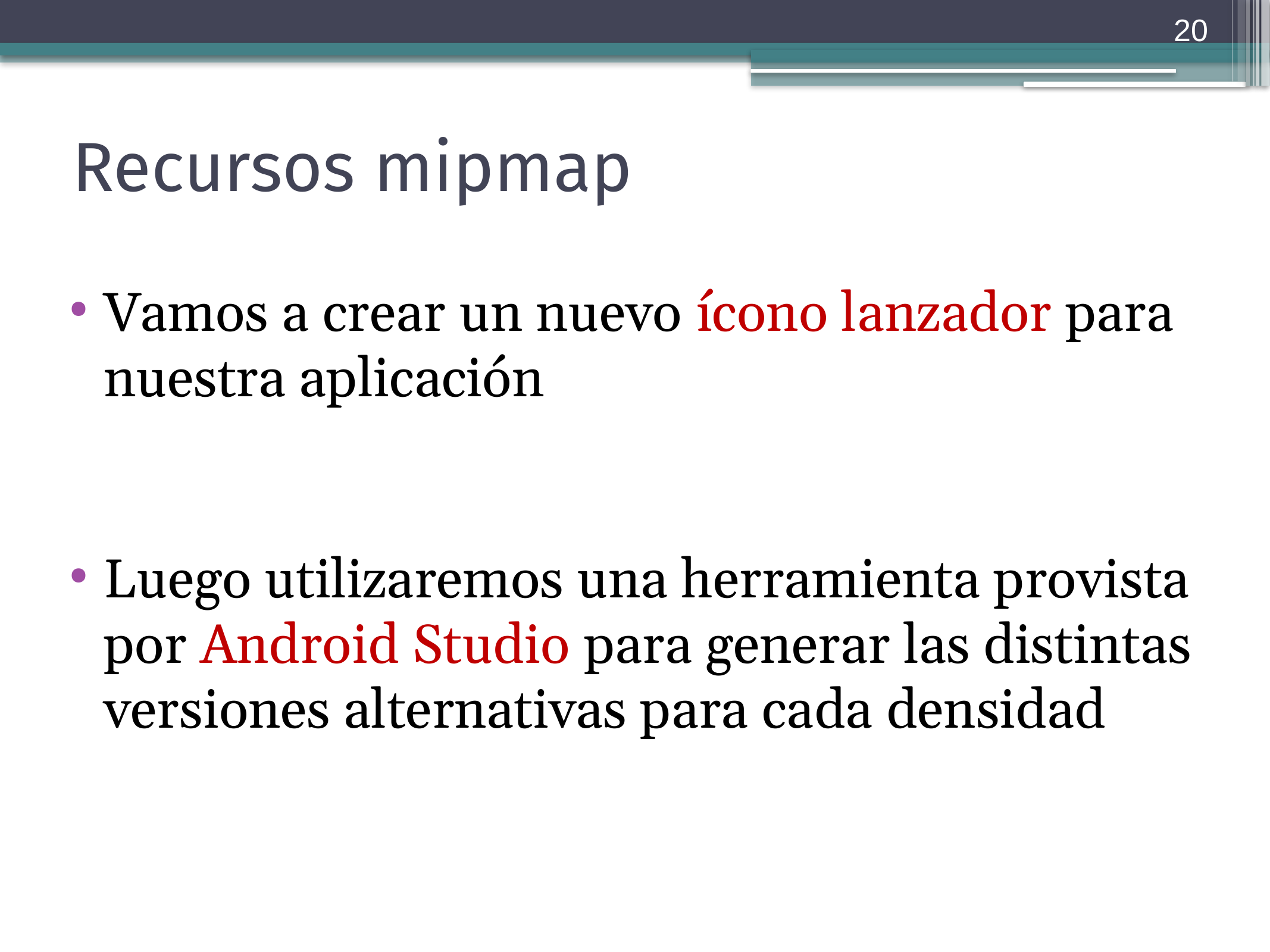

20
# Recursos mipmap
Vamos a crear un nuevo ícono lanzador para nuestra aplicación

Luego utilizaremos una herramienta provista por Android Studio para generar las distintas versiones alternativas para cada densidad